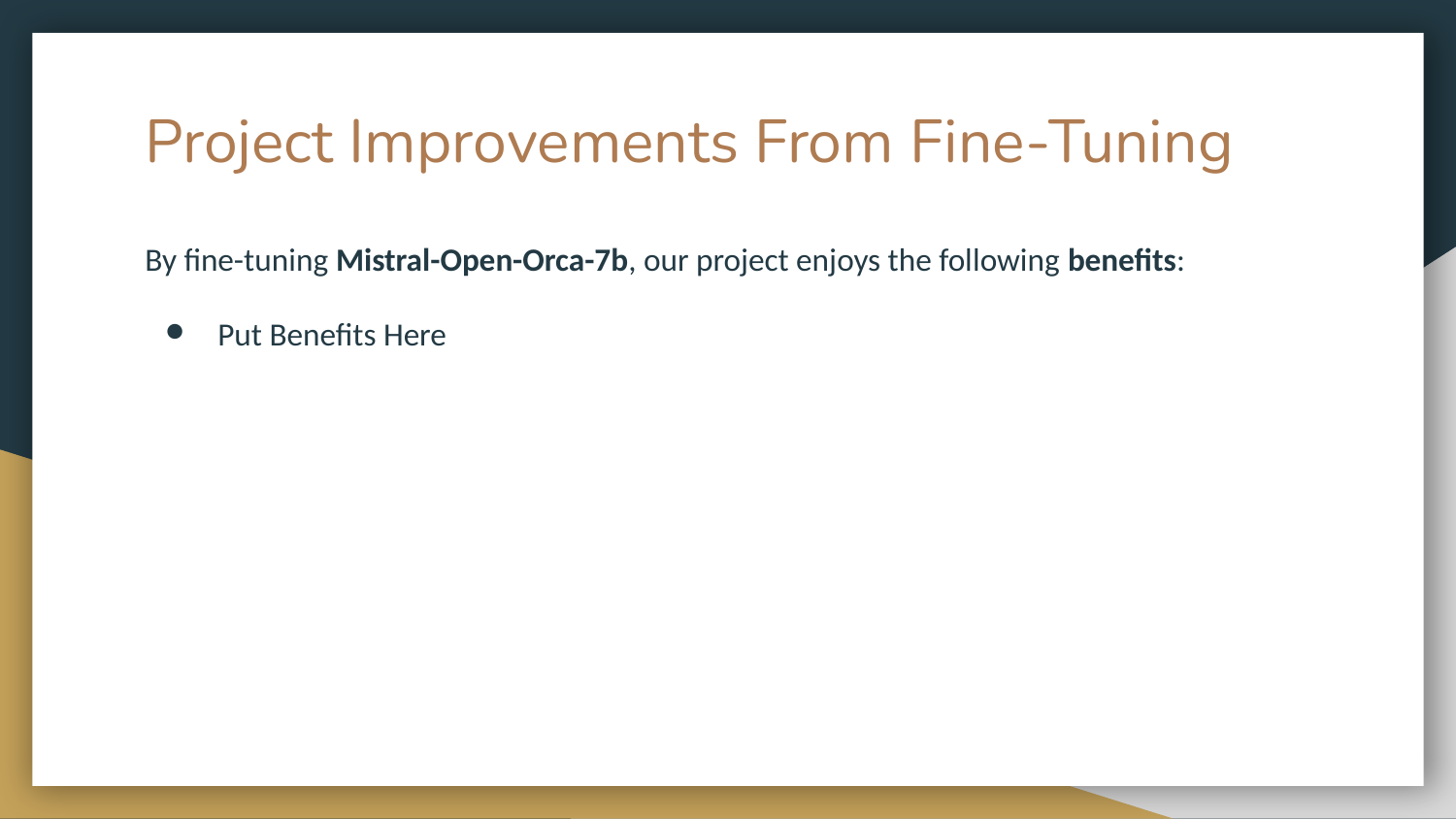

# Project Improvements From Fine-Tuning
By fine-tuning Mistral-Open-Orca-7b, our project enjoys the following benefits:
Put Benefits Here